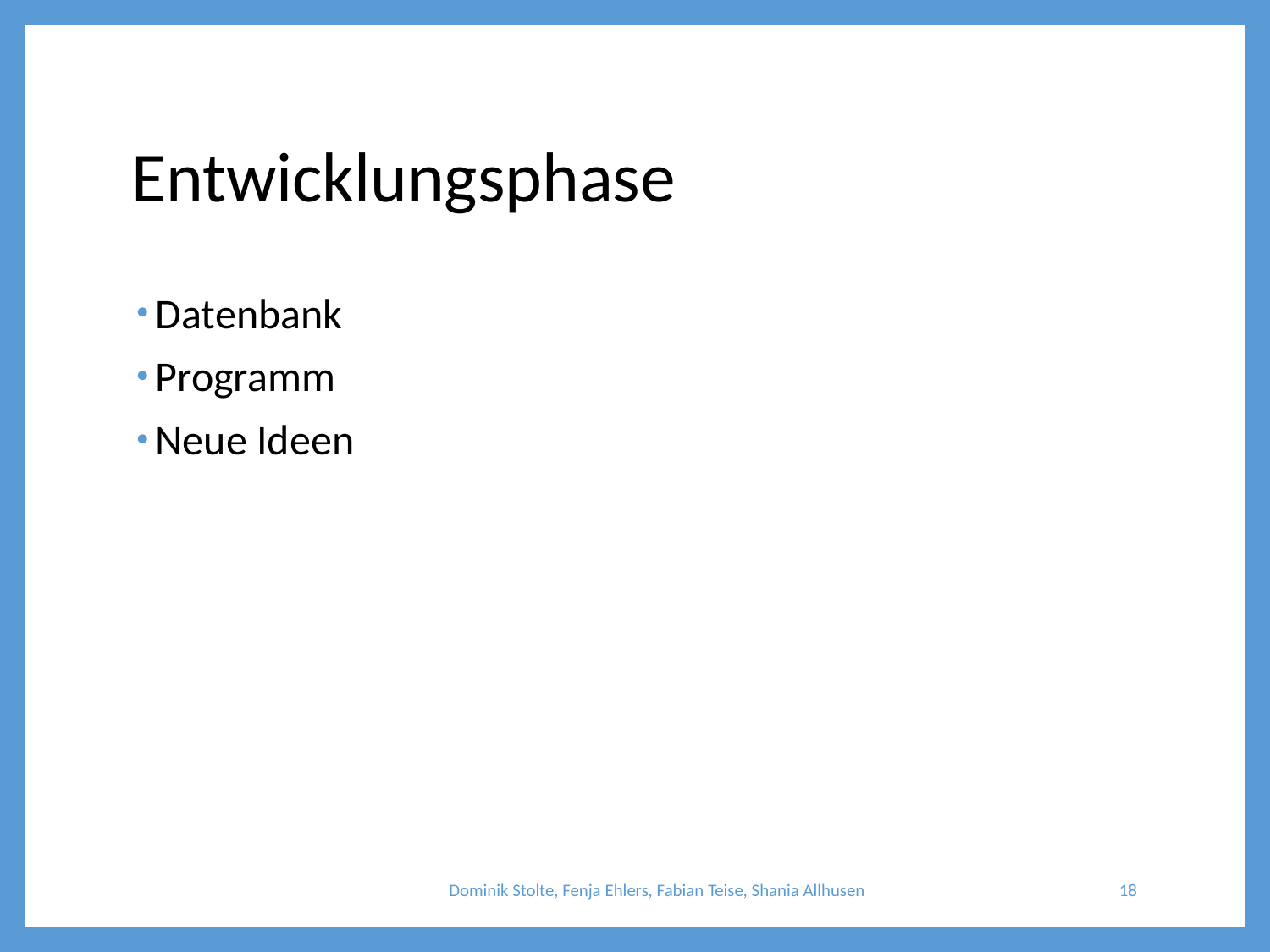

# Entwicklungsphase
Datenbank
Programm
Neue Ideen
Dominik Stolte, Fenja Ehlers, Fabian Teise, Shania Allhusen
18